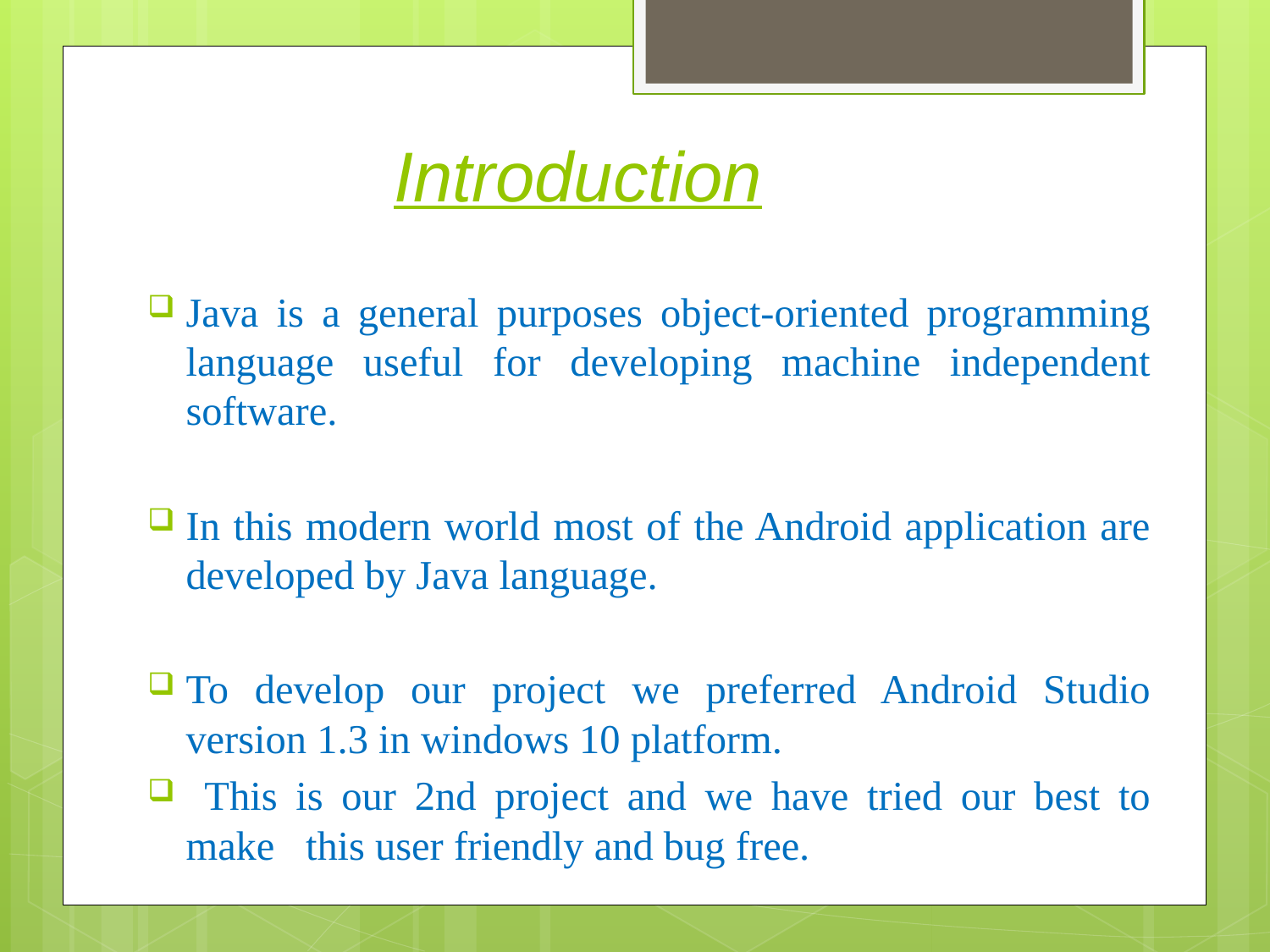

# Introduction

Java is a general purposes object-oriented programming language useful for developing machine independent software.

In this modern world most of the Android application are developed by Java language.

To develop our project we preferred Android Studio version 1.3 in windows 10 platform.
 This is our 2nd project and we have tried our best to make   this user friendly and bug free.